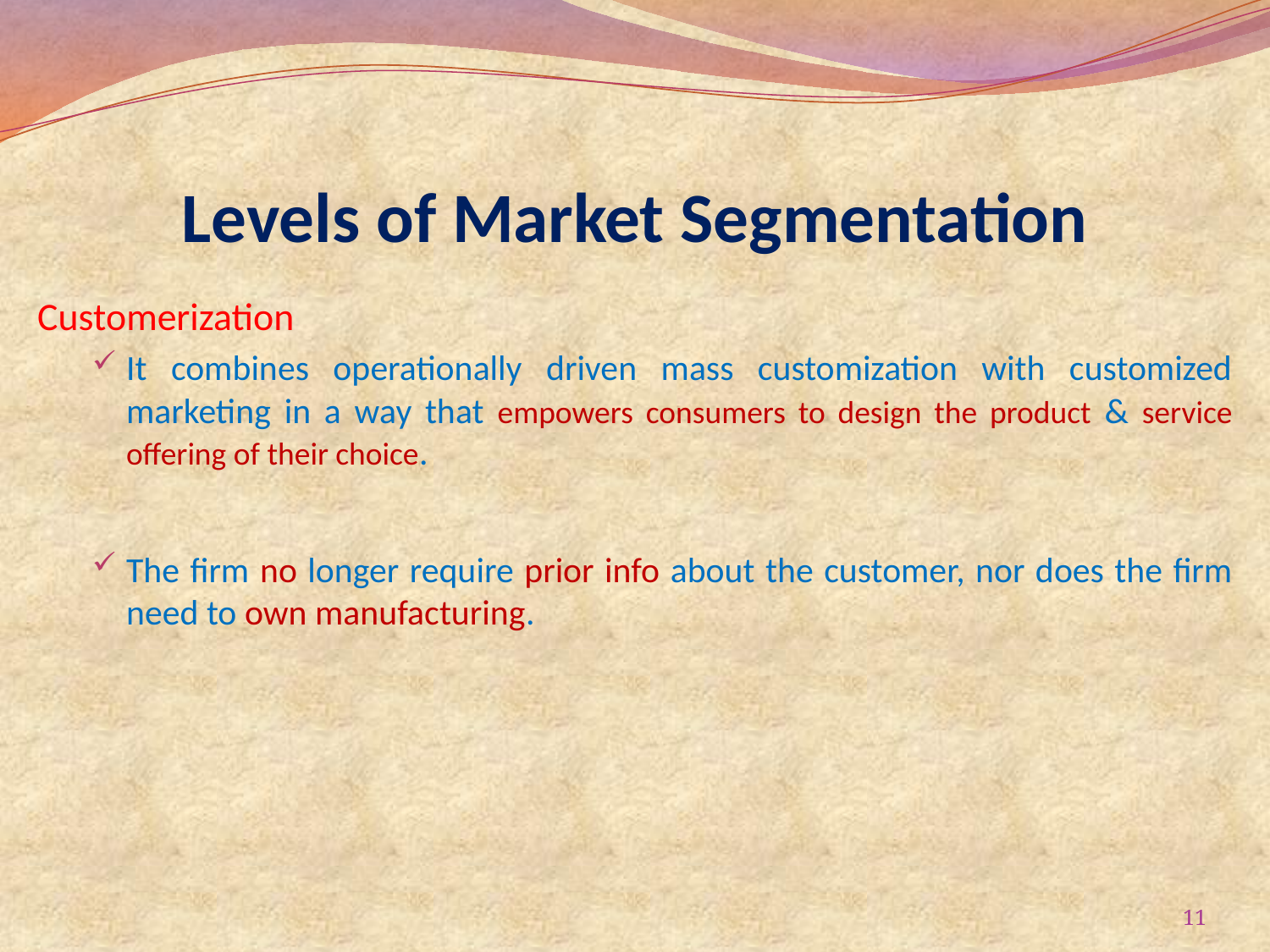

# Levels of Market Segmentation
Customerization
It combines operationally driven mass customization with customized marketing in a way that empowers consumers to design the product & service offering of their choice.

The firm no longer require prior info about the customer, nor does the firm need to own manufacturing.
11